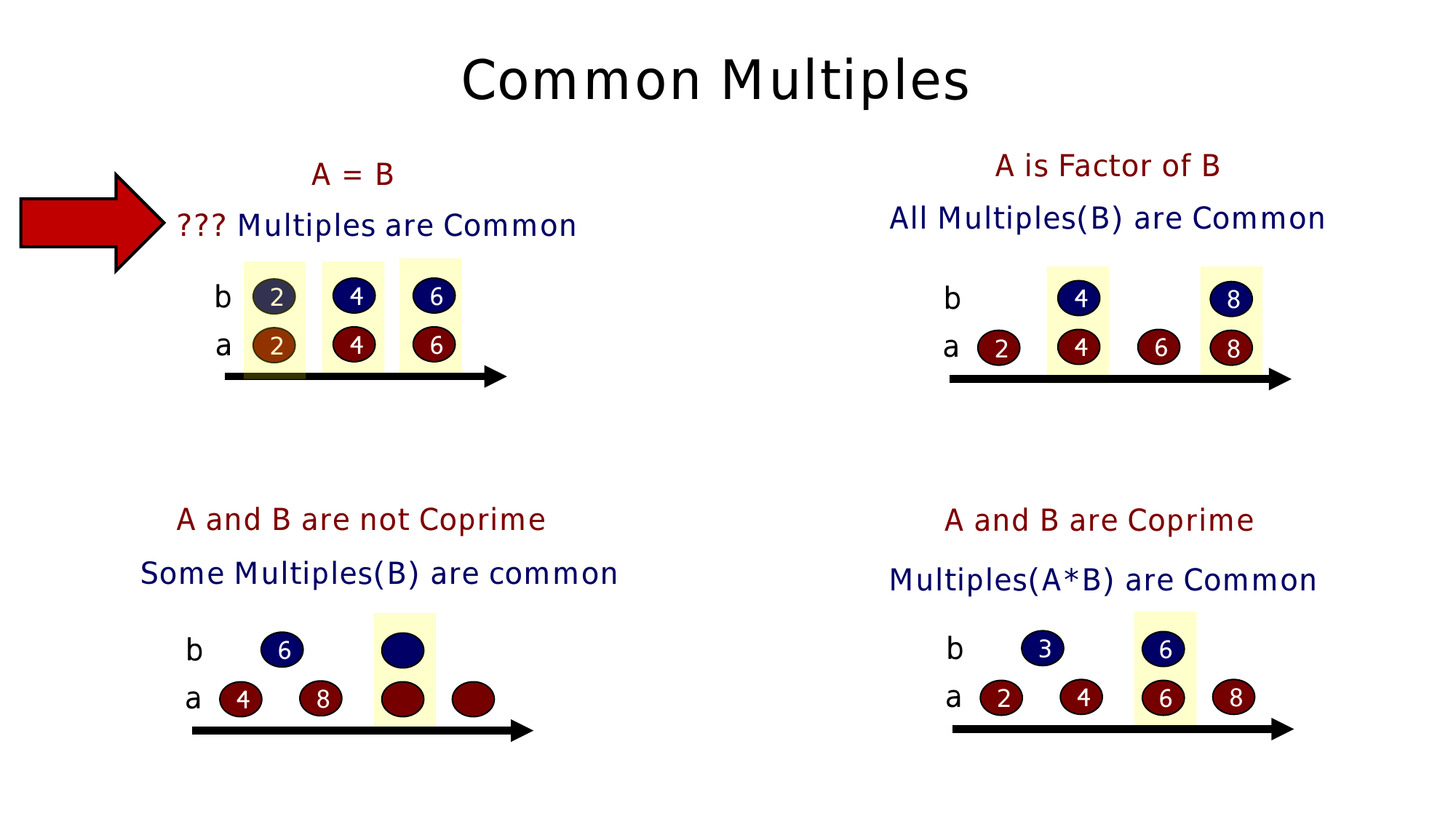

Common Multiples
A is Factor of B
A = B

All Multiples(B) are Common
??? Multiples are Common

b
b
4
6
2
4
8
a
a
4
6
2
4
6
2
8
A and B are not Coprime
A and B are Coprime
Some Multiples(B) are common
Multiples(A*B) are Common

b
b
3
6
6

a
a
4
8
2
6
8
4